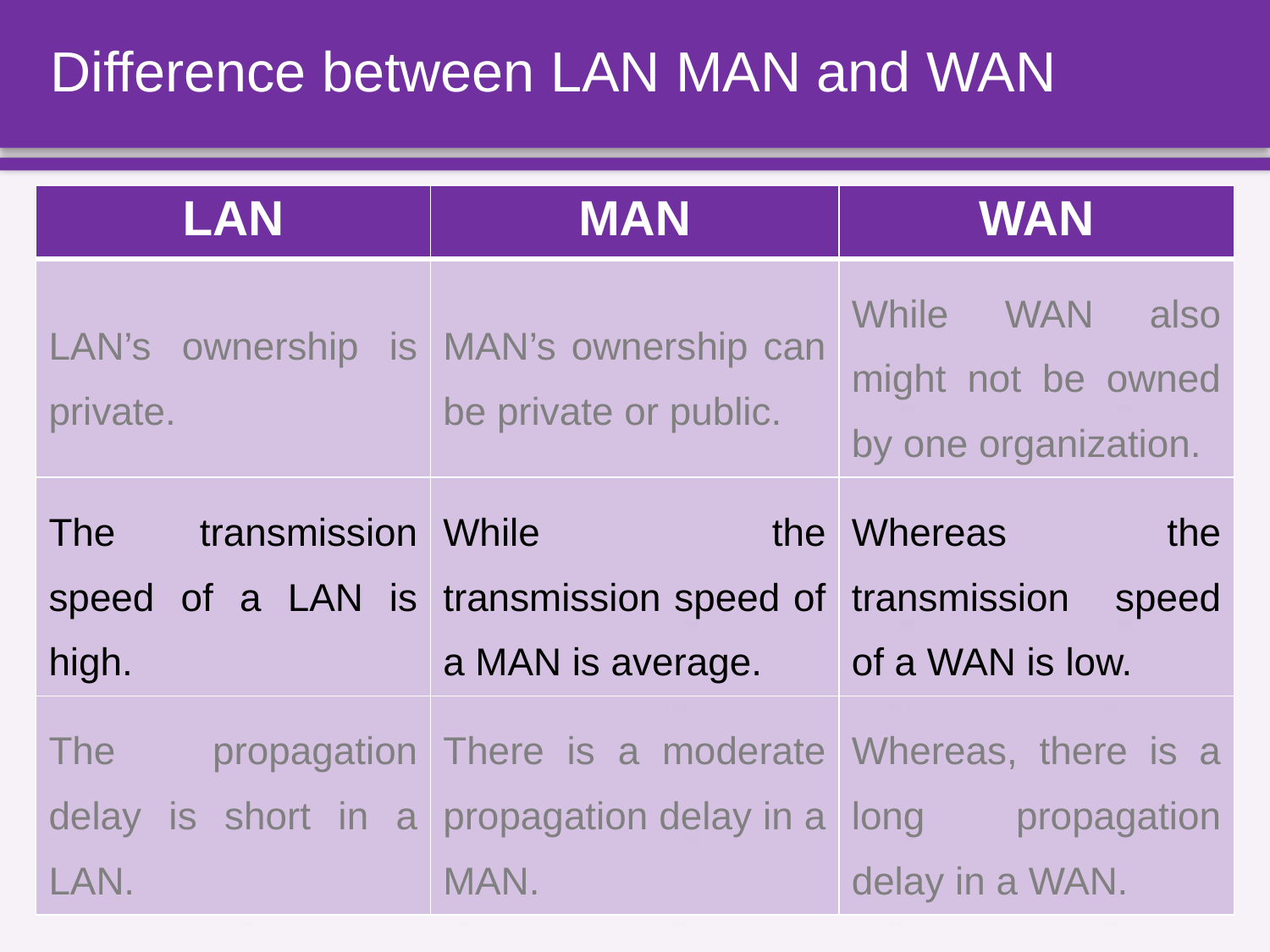

# Difference between LAN MAN and WAN
| LAN | MAN | WAN |
| --- | --- | --- |
| LAN’s ownership is private. | MAN’s ownership can be private or public. | While WAN also might not be owned by one organization. |
| The transmission speed of a LAN is high. | While the transmission speed of a MAN is average. | Whereas the transmission speed of a WAN is low. |
| The propagation delay is short in a LAN. | There is a moderate propagation delay in a MAN. | Whereas, there is a long propagation delay in a WAN. |